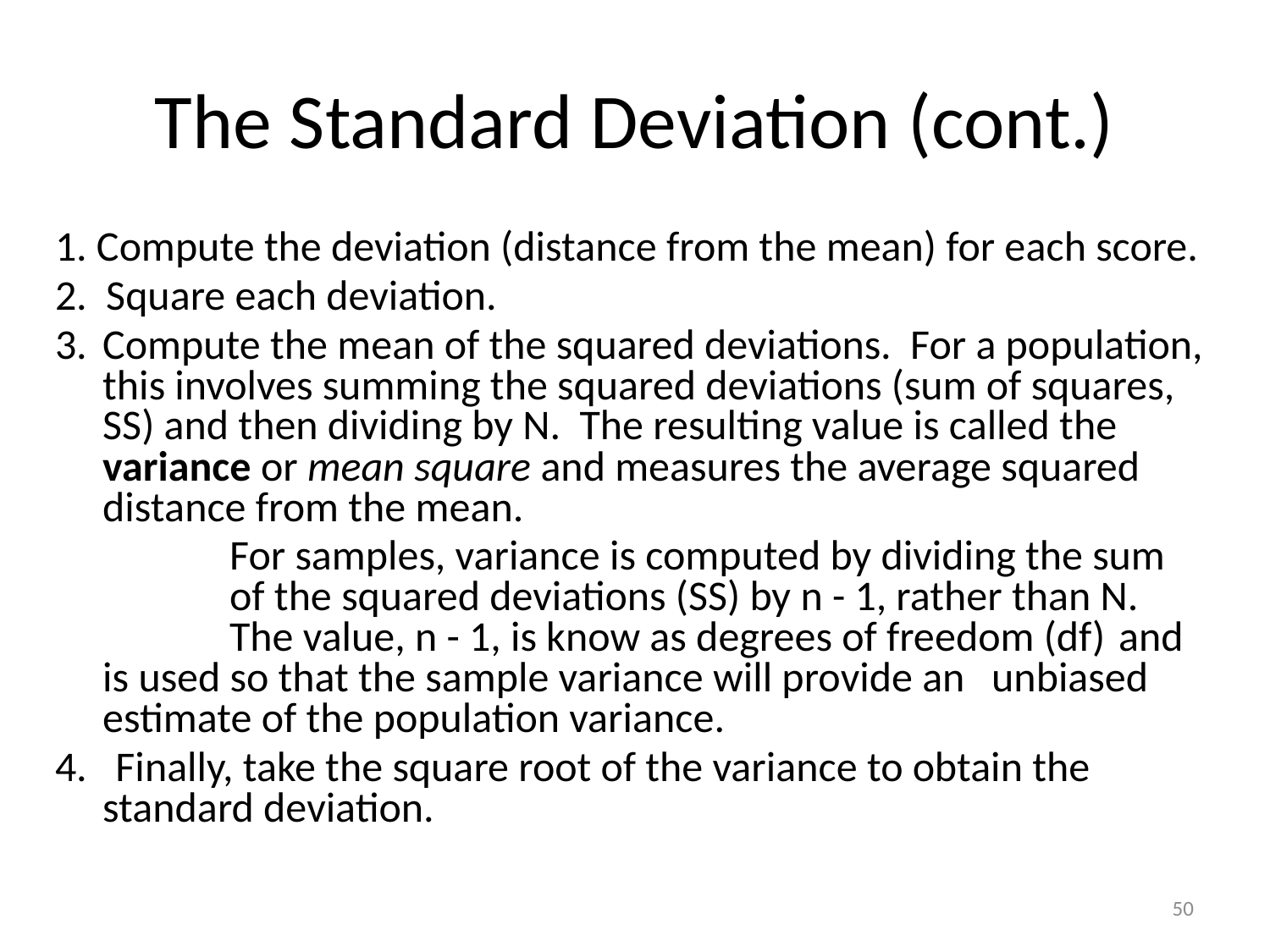

# The Standard Deviation (cont.)
1. Compute the deviation (distance from the mean) for each score.
2.  Square each deviation.
3.	Compute the mean of the squared deviations.  For a population, this involves summing the squared deviations (sum of squares, SS) and then dividing by N.  The resulting value is called the variance or mean square and measures the average squared distance from the mean.
		For samples, variance is computed by dividing the sum 	of the squared deviations (SS) by n - 1, rather than N.  	The value, n - 1, is know as degrees of freedom (df) 	and is used so that the sample variance will provide an 	unbiased estimate of the population variance.
4.   Finally, take the square root of the variance to obtain the standard deviation.
50